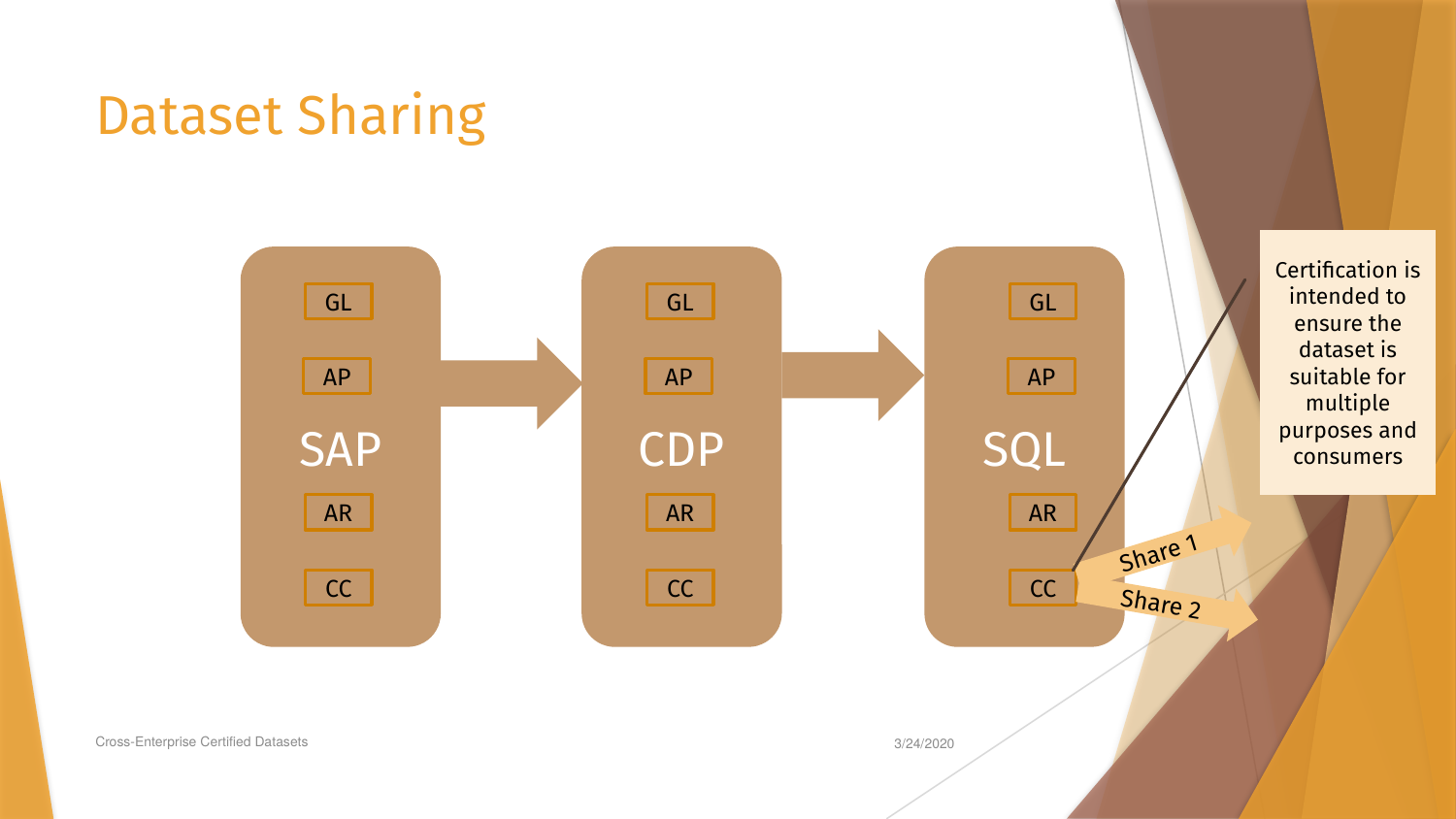

# Dataset Sharing
Certification is intended to ensure the dataset is suitable for multiple purposes and consumers
SAP
SQL
CDP
GL
GL
GL

AP
AP
AP
AR
AR
AR
Share 1
CC
CC
CC
Share 2
Cross-Enterprise Certified Datasets
3/24/2020
7